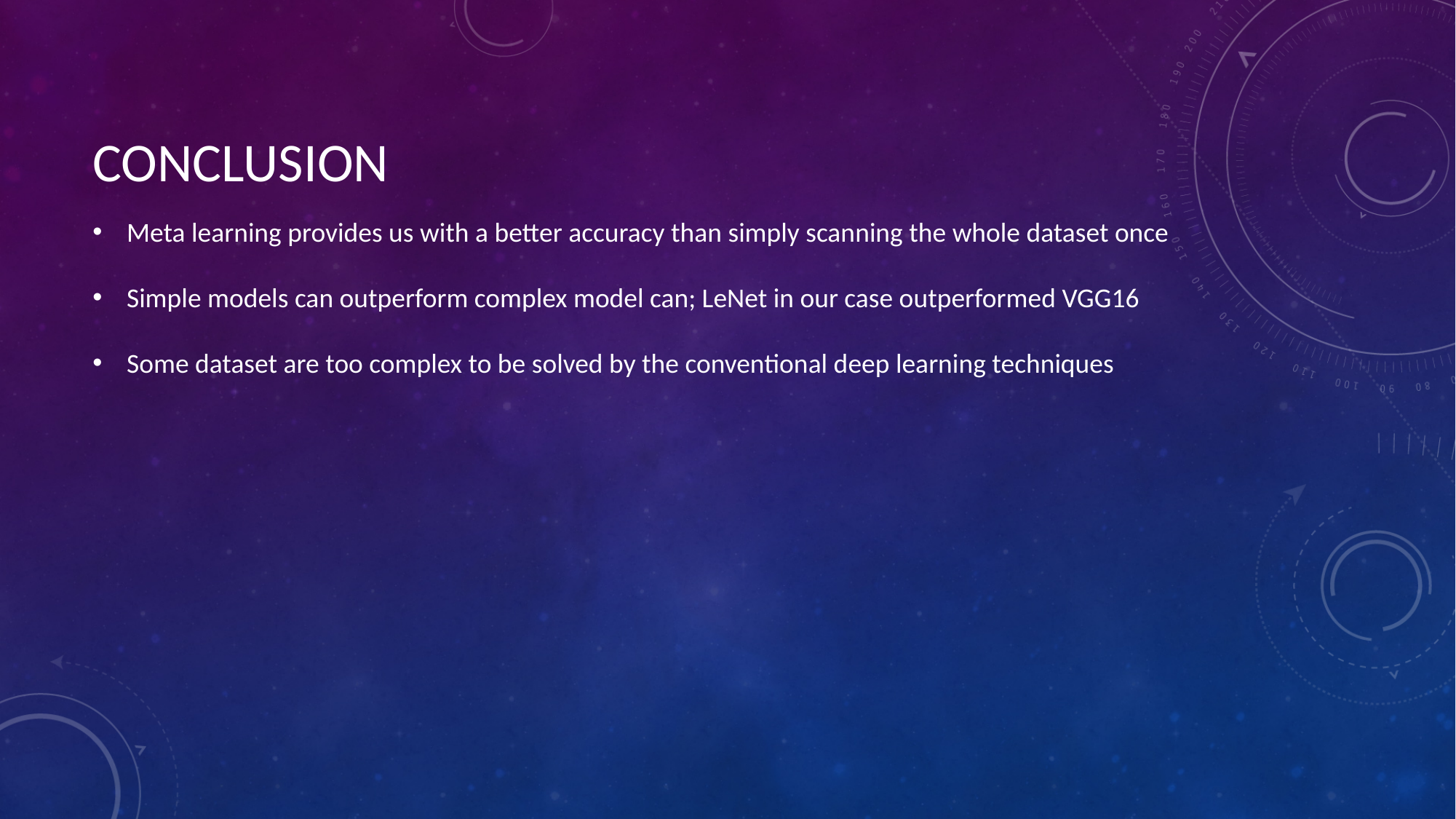

# Conclusion
Meta learning provides us with a better accuracy than simply scanning the whole dataset once

Simple models can outperform complex model can; LeNet in our case outperformed VGG16

Some dataset are too complex to be solved by the conventional deep learning techniques